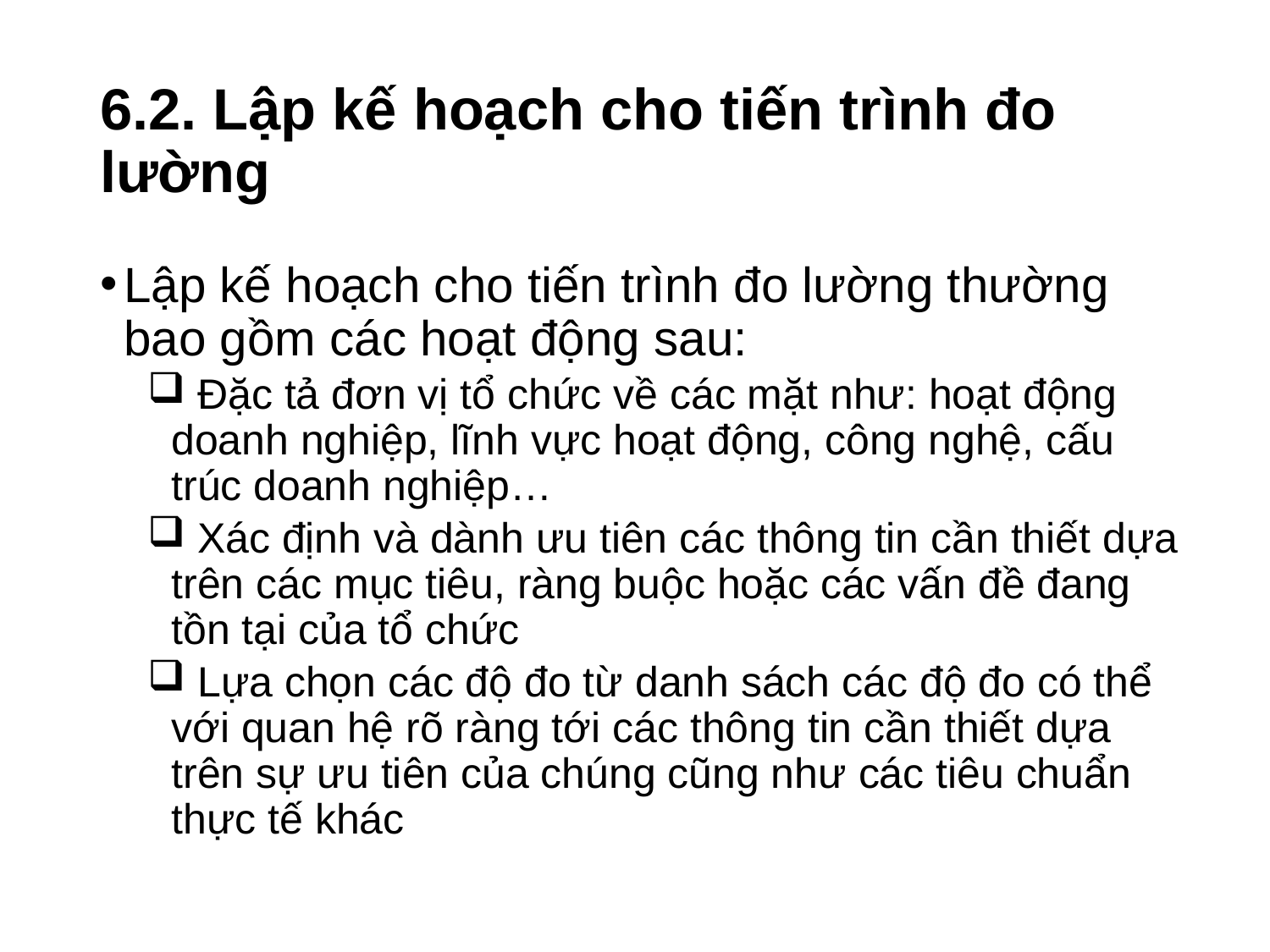

# 6.2. Lập kế hoạch cho tiến trình đo lường
Lập kế hoạch cho tiến trình đo lường thường bao gồm các hoạt động sau:
 Đặc tả đơn vị tổ chức về các mặt như: hoạt động doanh nghiệp, lĩnh vực hoạt động, công nghệ, cấu trúc doanh nghiệp…
 Xác định và dành ưu tiên các thông tin cần thiết dựa trên các mục tiêu, ràng buộc hoặc các vấn đề đang tồn tại của tổ chức
 Lựa chọn các độ đo từ danh sách các độ đo có thể với quan hệ rõ ràng tới các thông tin cần thiết dựa trên sự ưu tiên của chúng cũng như các tiêu chuẩn thực tế khác